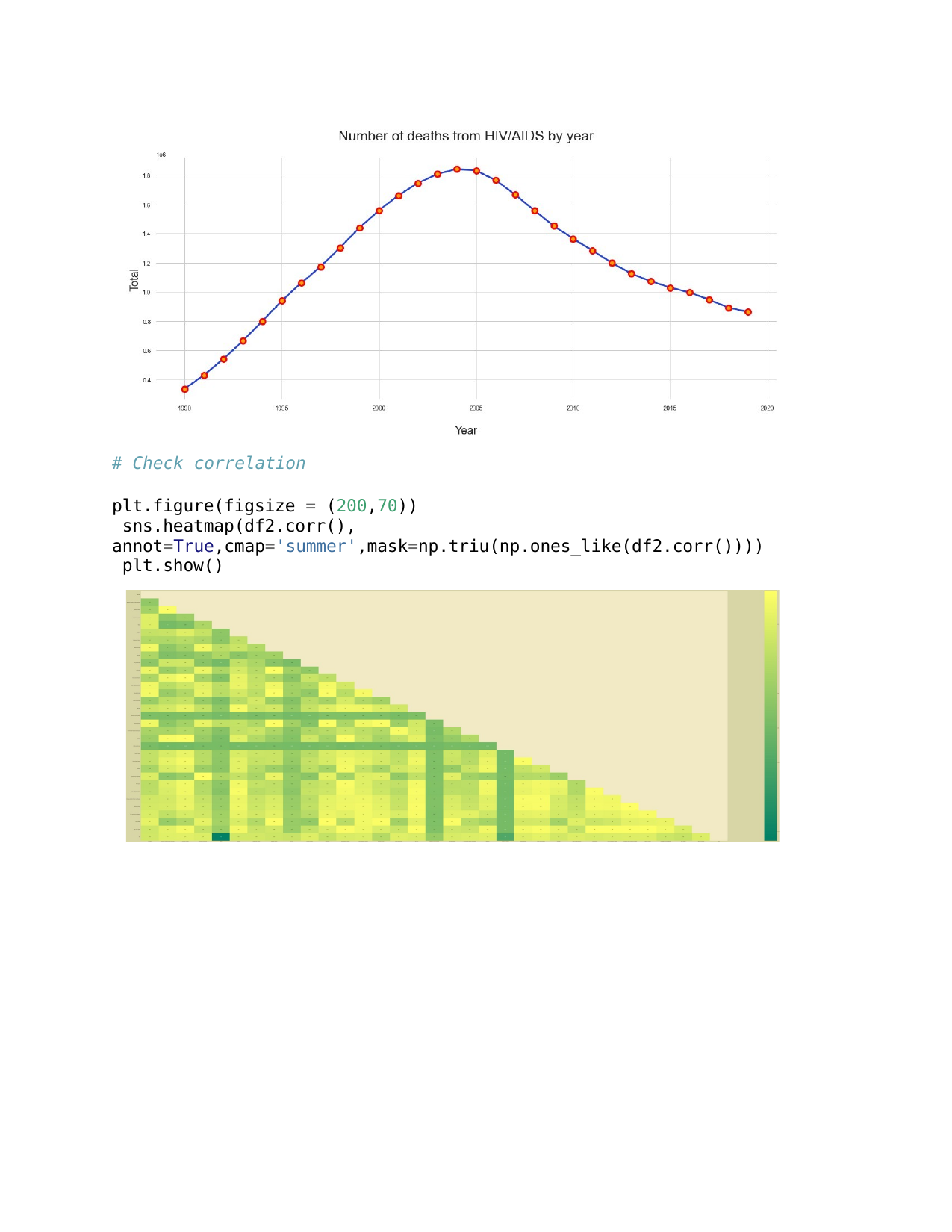

# Check correlation

plt.figure(figsize = (200,70))  sns.heatmap(df2.corr(),
annot=True,cmap='summer',mask=np.triu(np.ones_like(df2.corr())))  plt.show()